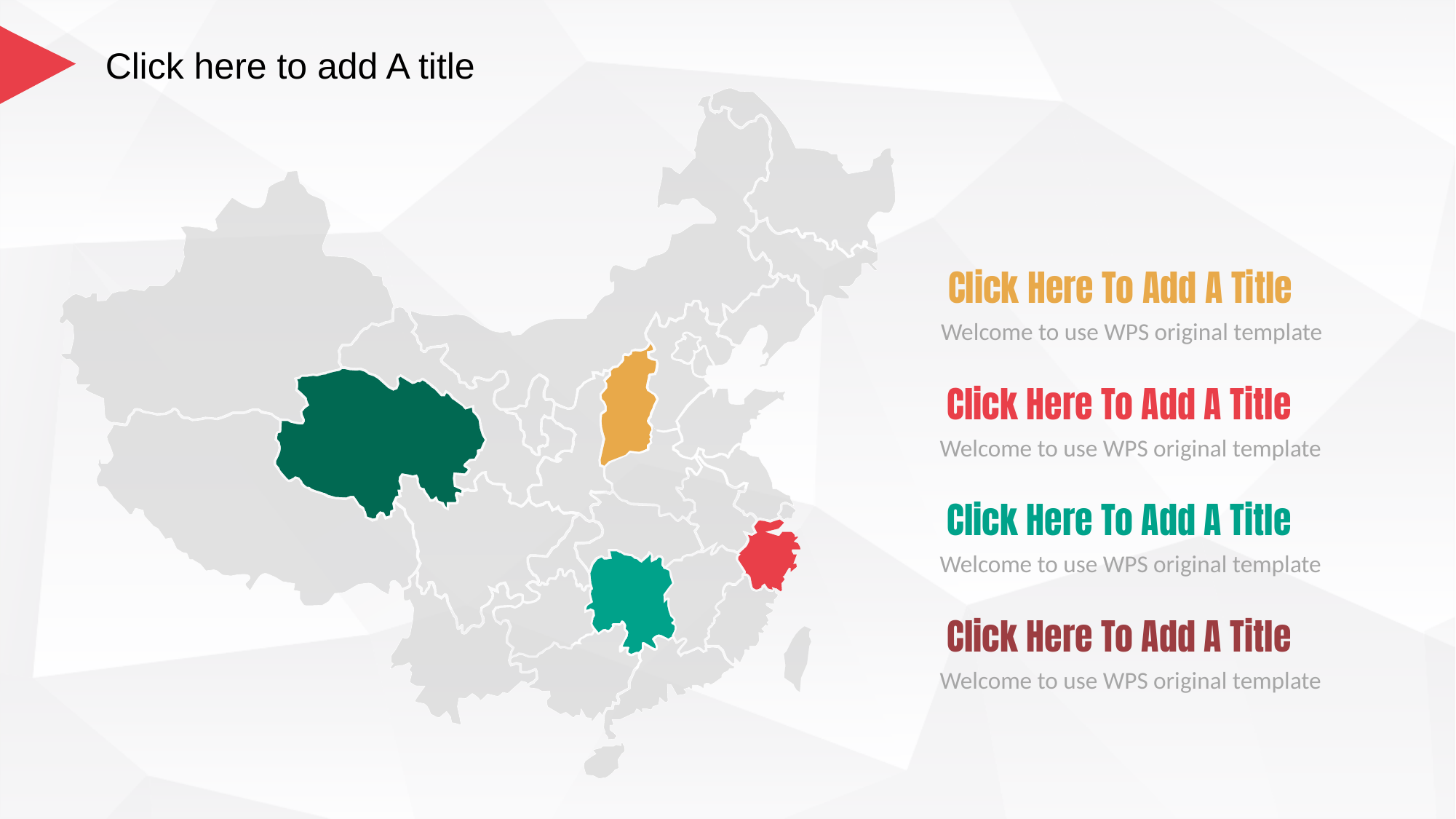

Click Here To Add A Title
Welcome to use WPS original template
Click Here To Add A Title
Welcome to use WPS original template
Click Here To Add A Title
Welcome to use WPS original template
Click Here To Add A Title
Welcome to use WPS original template